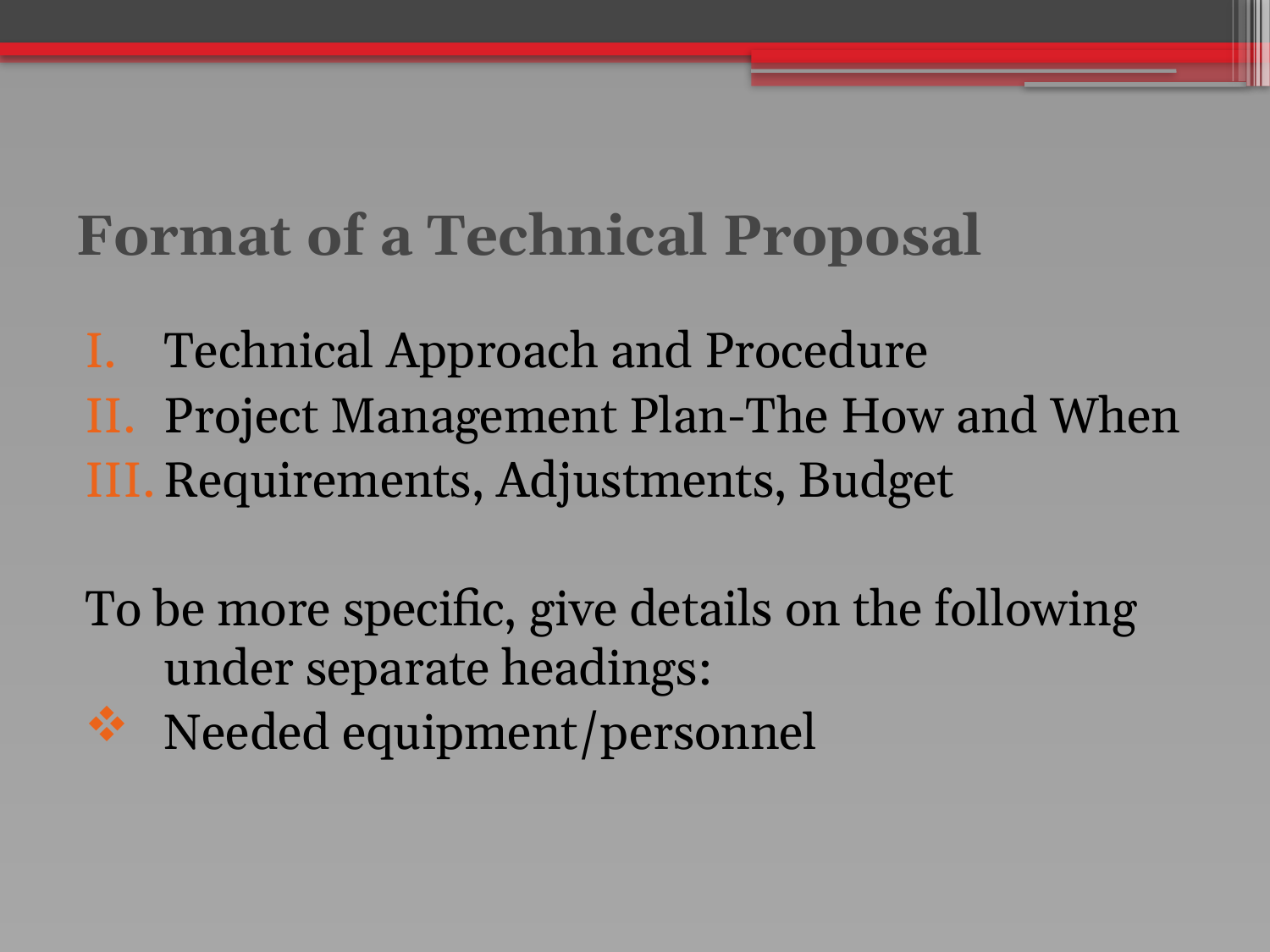

# Format of a Technical Proposal
Technical Approach and Procedure
Project Management Plan-The How and When
Requirements, Adjustments, Budget

To be more specific, give details on the following under separate headings:
Needed equipment/personnel